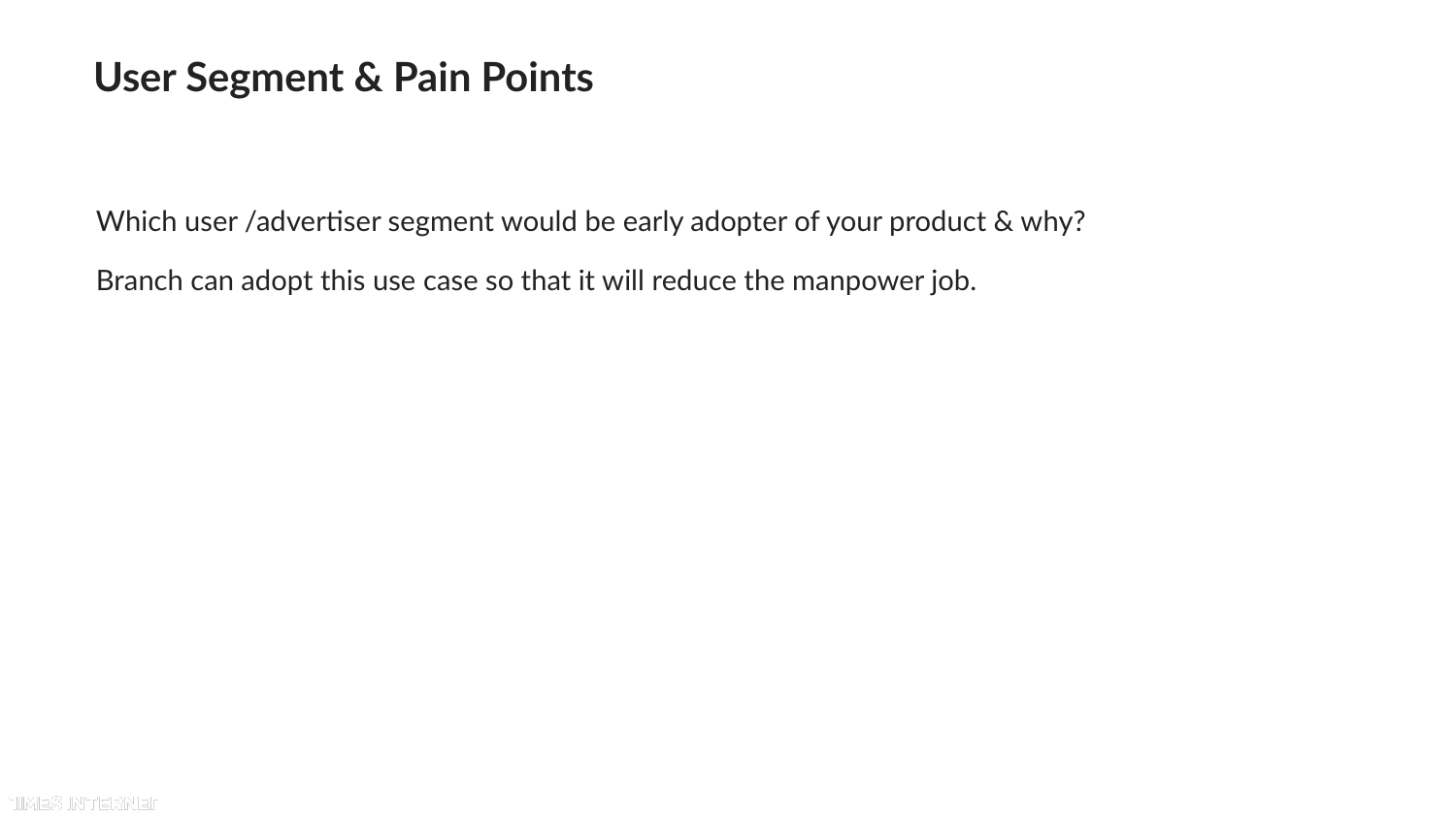

# User Segment & Pain Points
Which user /advertiser segment would be early adopter of your product & why?
Branch can adopt this use case so that it will reduce the manpower job.